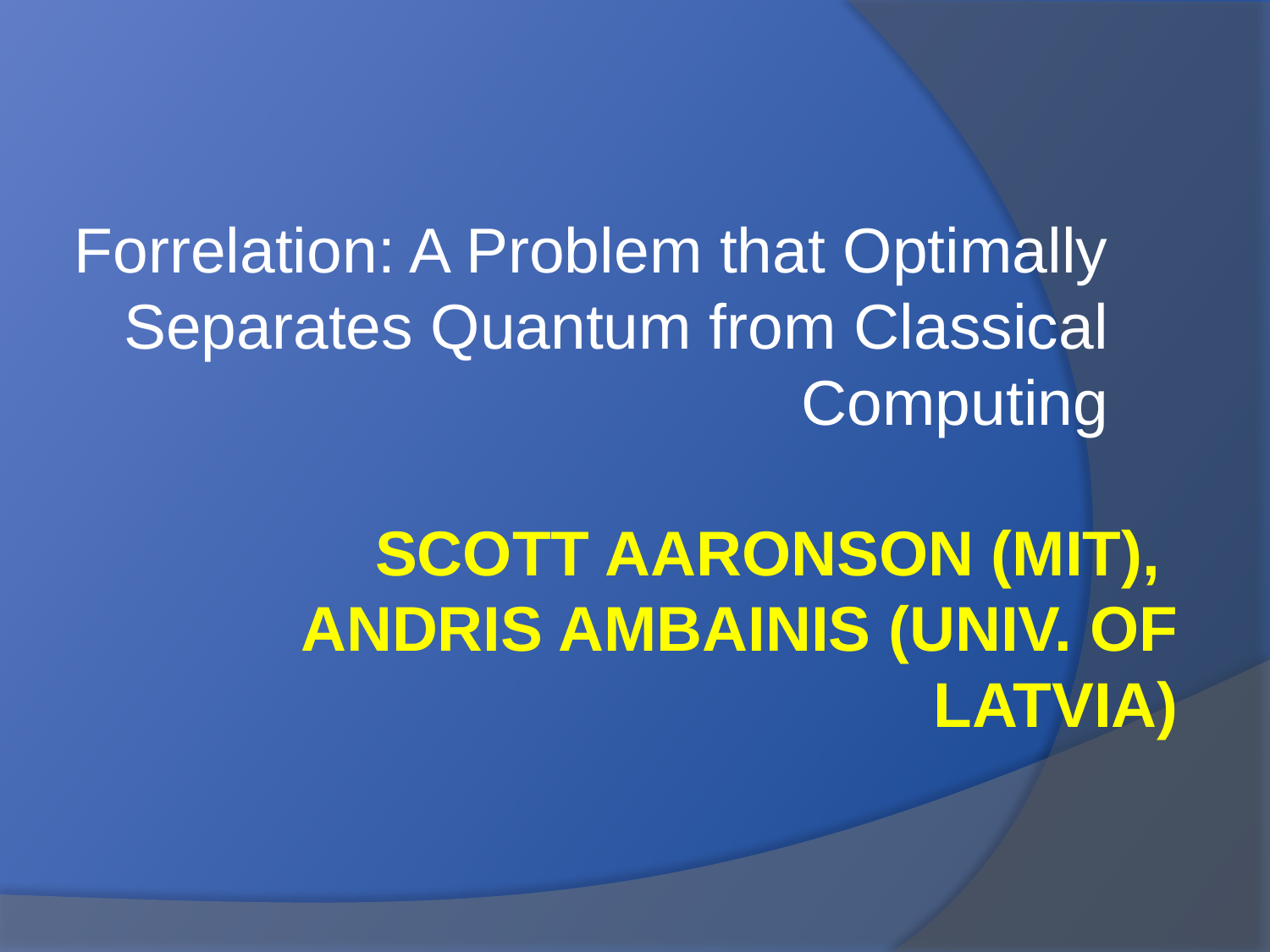

Forrelation: A Problem that Optimally Separates Quantum from Classical Computing
# SCOTT AARONSON (MIT), Andris AmBAINIS (UNIV. OF LATVIA)